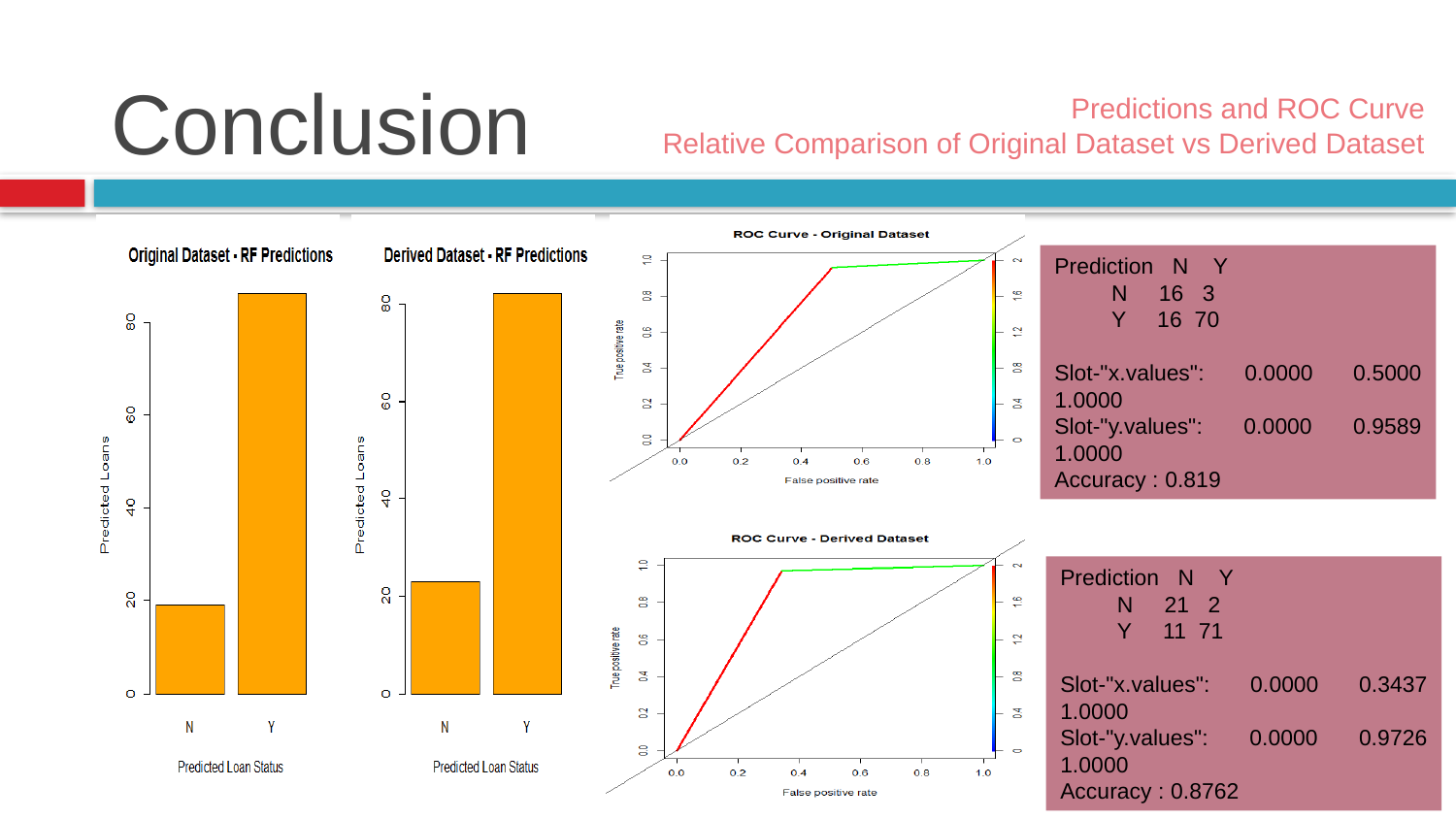

# Conclusion
Predictions and ROC Curve
Relative Comparison of Original Dataset vs Derived Dataset

### Chart

| Category |
|---|

### Chart

| Category |
|---|

### Chart

| Category |
|---|
Prediction   N    Y
         N     16   3
         Y     16  70

Slot-"x.values": 0.0000 0.5000 1.0000
Slot-"y.values": 0.0000 0.9589 1.0000
Accuracy : 0.819

### Chart

| Category |
|---|
Prediction   N    Y
         N     21   2
         Y     11  71

Slot-"x.values": 0.0000 0.3437 1.0000
Slot-"y.values": 0.0000 0.9726 1.0000
Accuracy : 0.8762